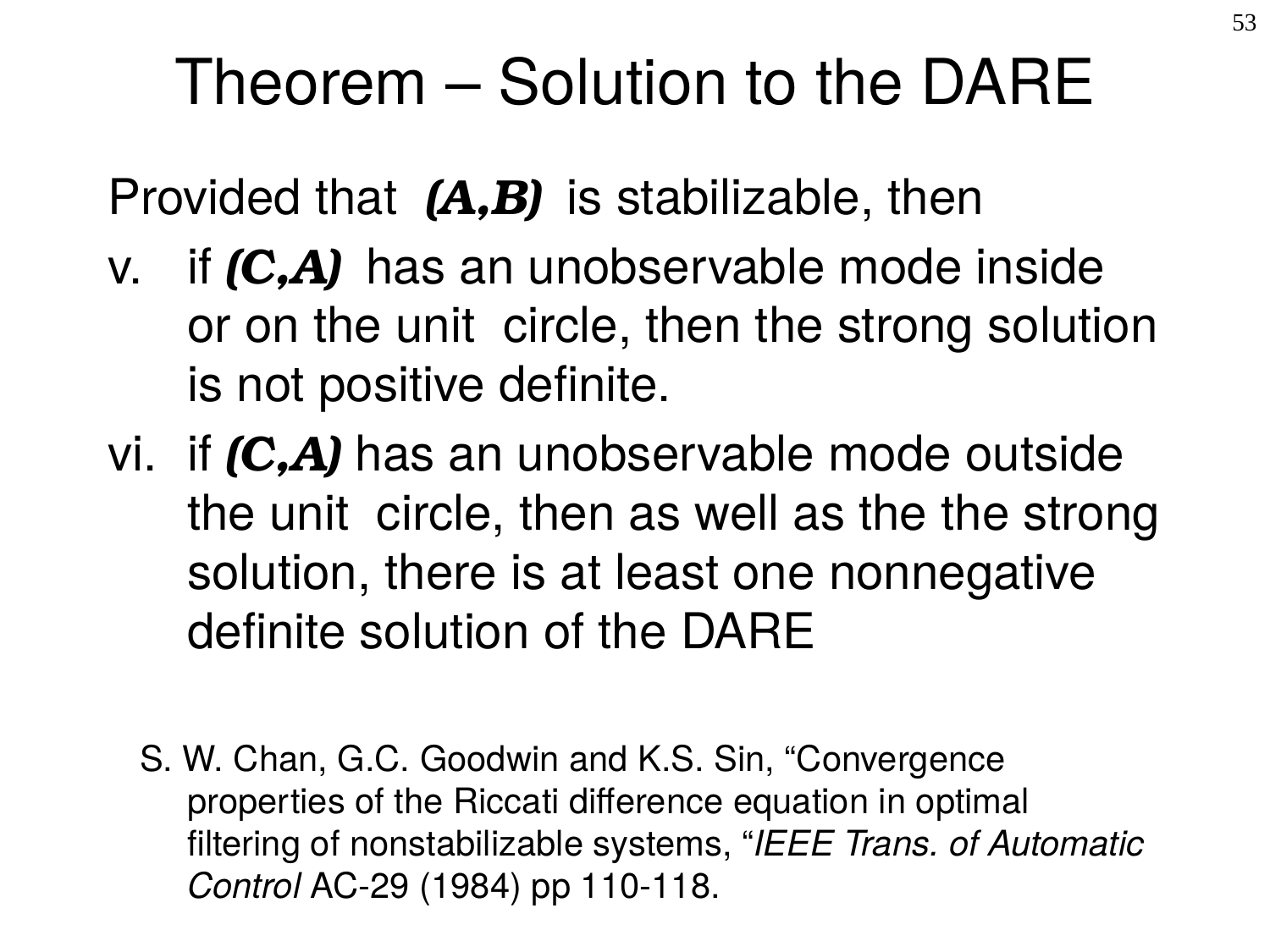

# Theorem – Solution to the DARE
53
Provided that  (A,B)  is stabilizable, then
if (C,A)  has an unobservable mode inside or on the unit  circle, then the strong solution is not positive definite.
if (C,A) has an unobservable mode outside the unit  circle, then as well as the the strong solution, there is at least one nonnegative definite solution of the DARE

S. W. Chan, G.C. Goodwin and K.S. Sin, “Convergence properties of the Riccati difference equation in optimal filtering of nonstabilizable systems, “IEEE Trans. of Automatic Control AC-29 (1984) pp 110-118.